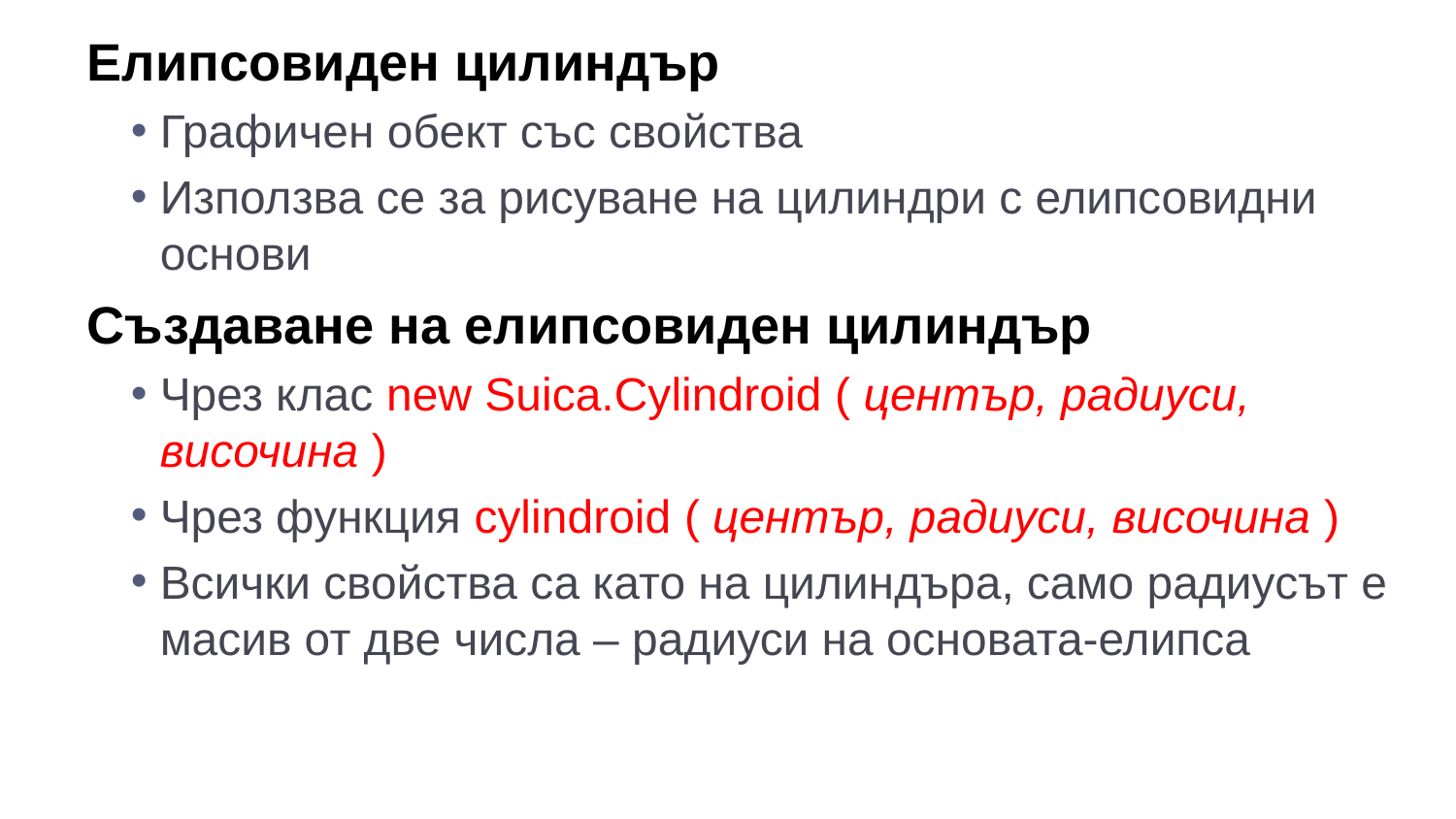

Елипсовиден цилиндър
Графичен обект със свойства
Използва се за рисуване на цилиндри с елипсовидни основи
Създаване на елипсовиден цилиндър
Чрез клас new Suica.Cylindroid ( център, радиуси, височина )
Чрез функция cylindroid ( център, радиуси, височина )
Всички свойства са като на цилиндъра, само радиусът е масив от две числа – радиуси на основата-елипса